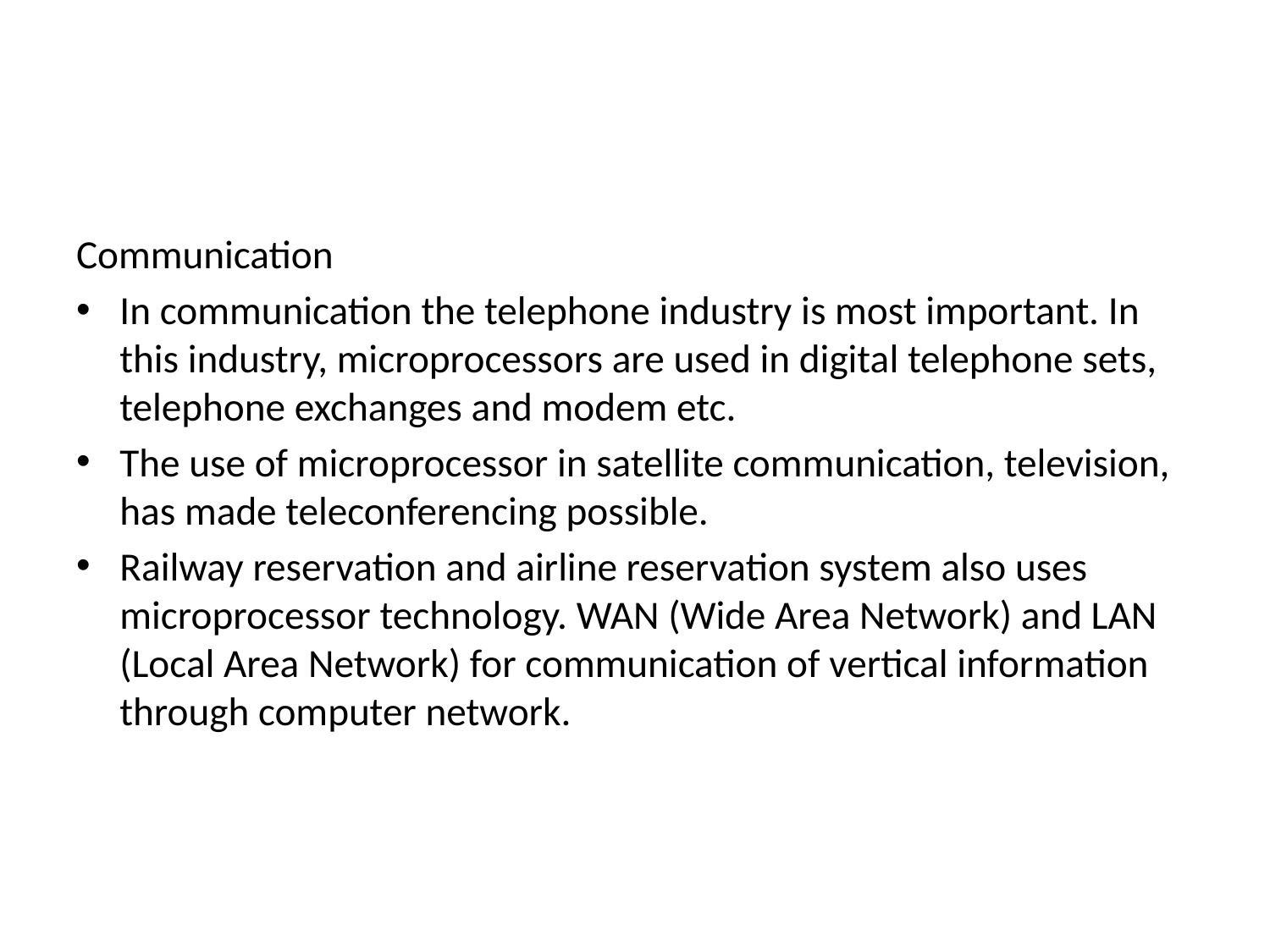

#
Communication
In communication the telephone industry is most important. In this industry, microprocessors are used in digital telephone sets, telephone exchanges and modem etc.
The use of microprocessor in satellite communication, television, has made teleconferencing possible.
Railway reservation and airline reservation system also uses microprocessor technology. WAN (Wide Area Network) and LAN (Local Area Network) for communication of vertical information through computer network.